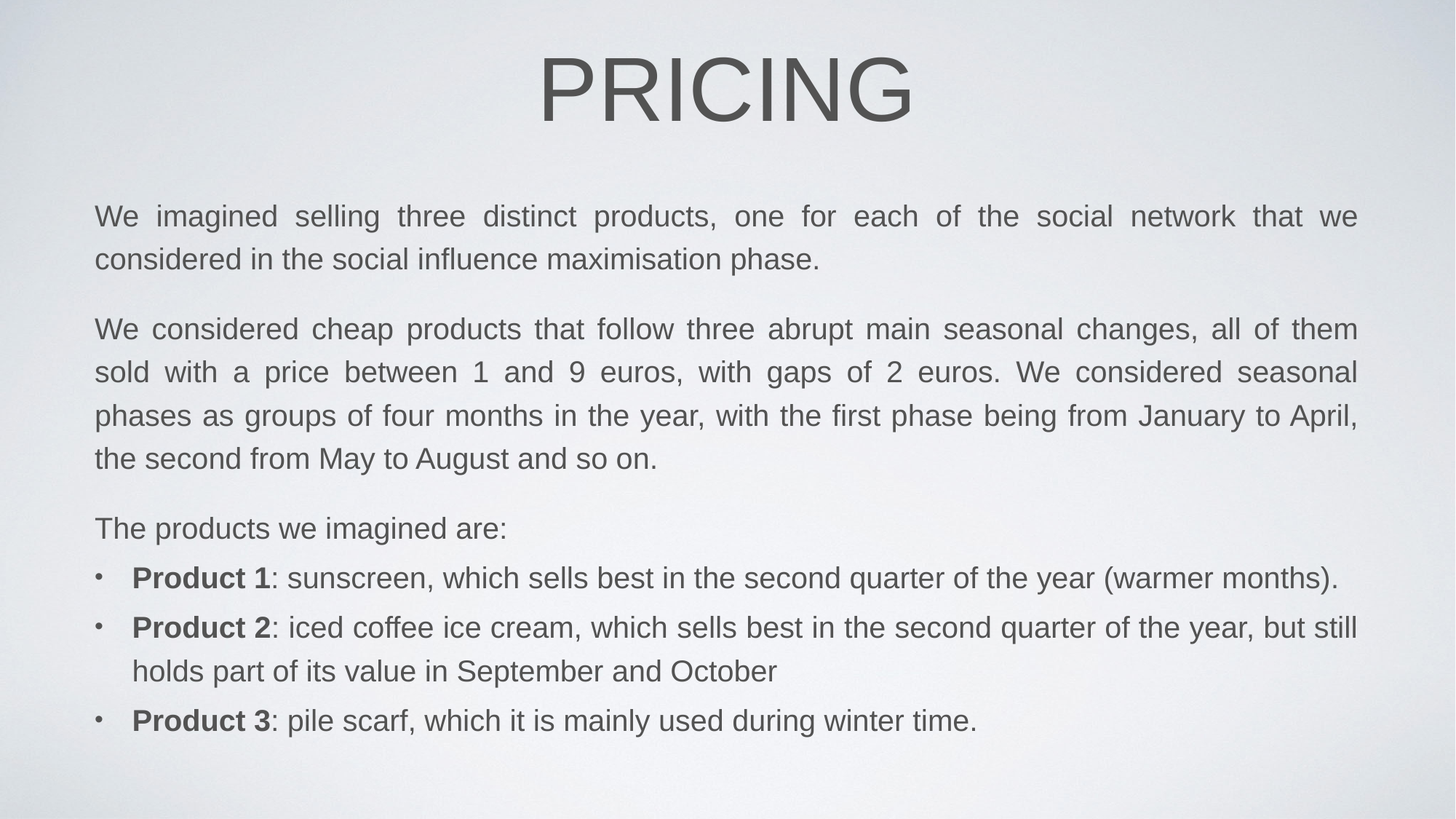

# Pricing
We imagined selling three distinct products, one for each of the social network that we considered in the social influence maximisation phase.
We considered cheap products that follow three abrupt main seasonal changes, all of them sold with a price between 1 and 9 euros, with gaps of 2 euros. We considered seasonal phases as groups of four months in the year, with the first phase being from January to April, the second from May to August and so on.
The products we imagined are:
Product 1: sunscreen, which sells best in the second quarter of the year (warmer months).
Product 2: iced coffee ice cream, which sells best in the second quarter of the year, but still holds part of its value in September and October
Product 3: pile scarf, which it is mainly used during winter time.